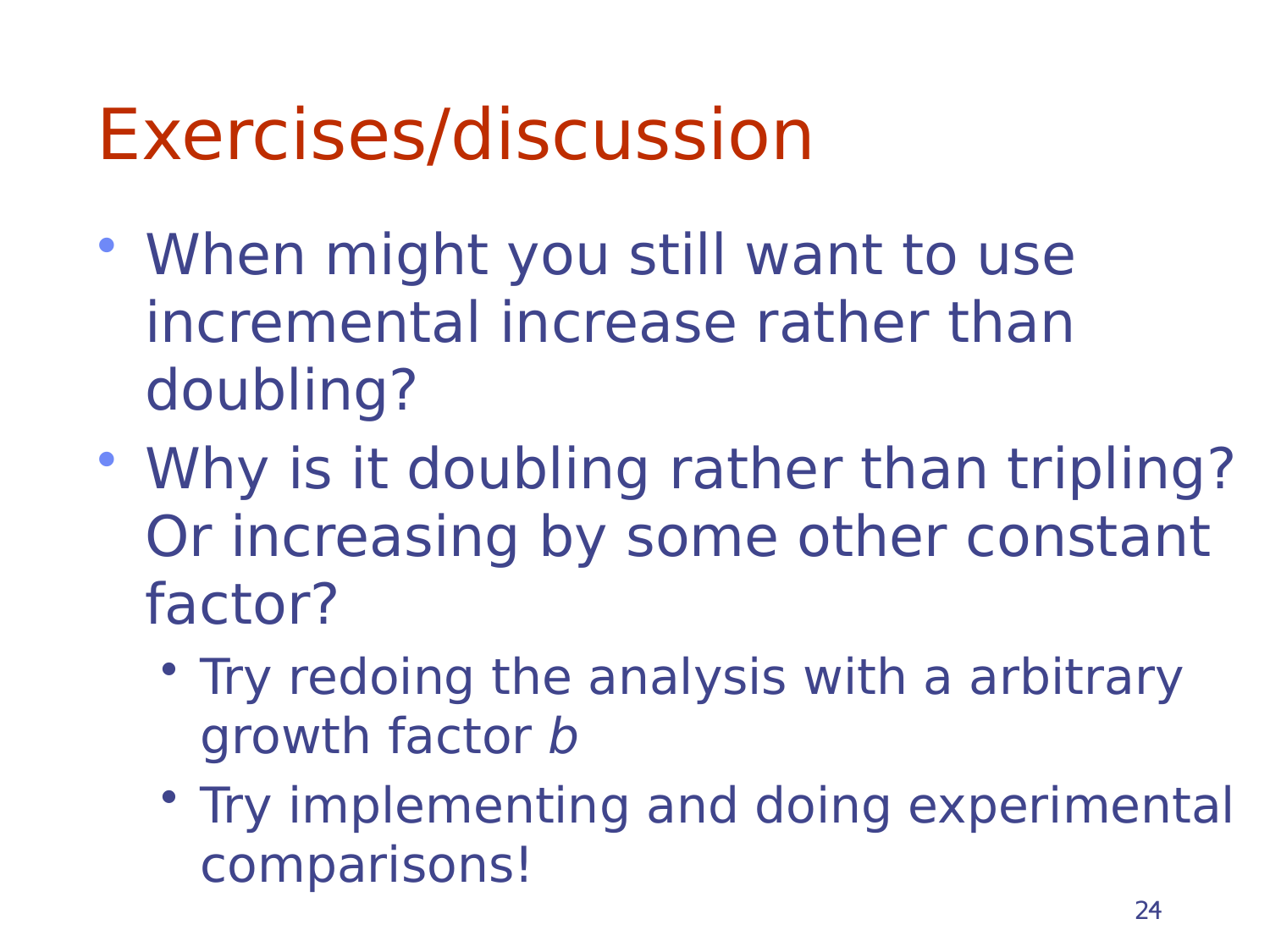

# Exercises/discussion
When might you still want to use incremental increase rather than doubling?
Why is it doubling rather than tripling? Or increasing by some other constant factor?
Try redoing the analysis with a arbitrary growth factor b
Try implementing and doing experimental comparisons!
24